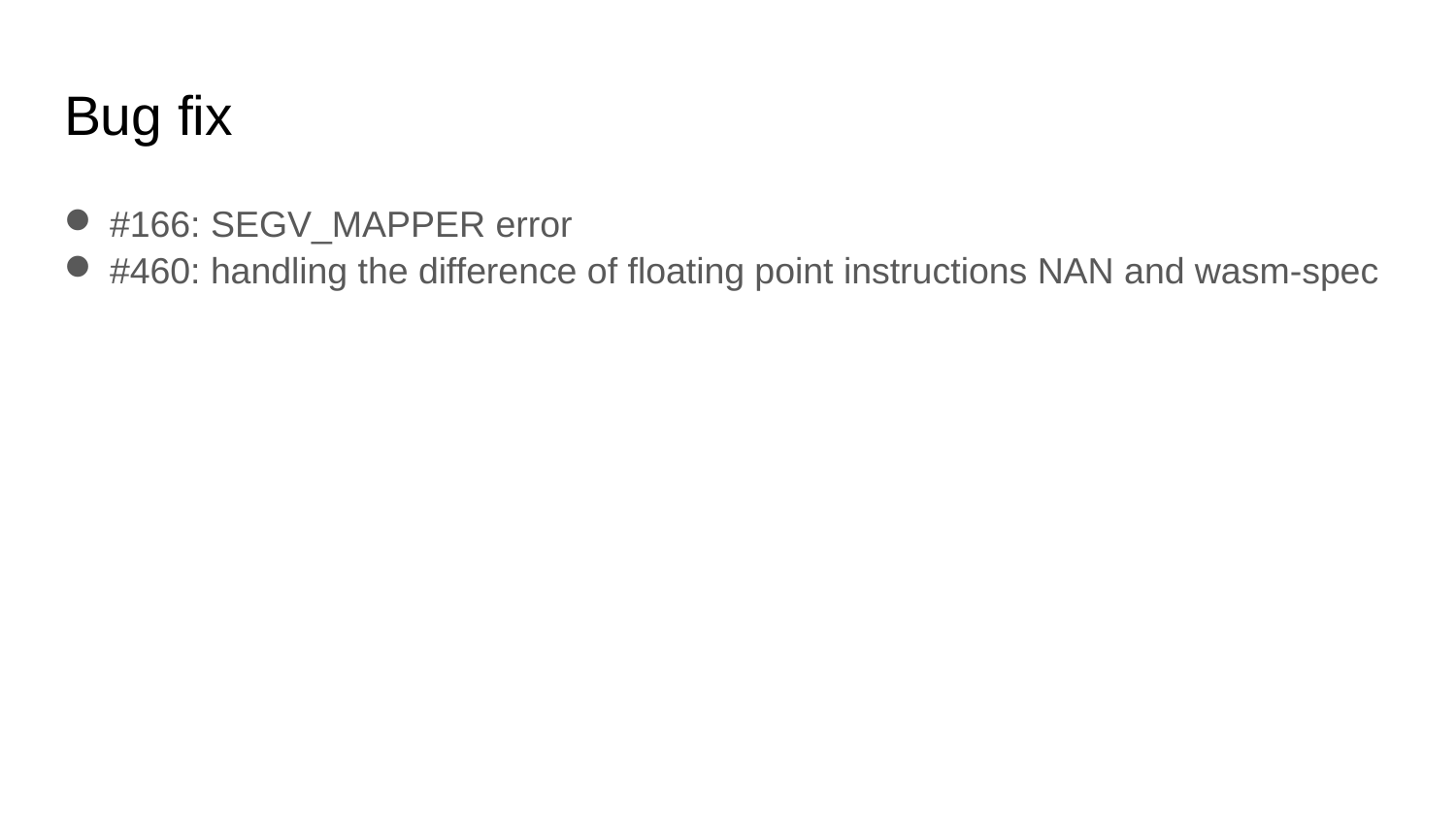

# Bug fix
#166: SEGV_MAPPER error
#460: handling the difference of floating point instructions NAN and wasm-spec